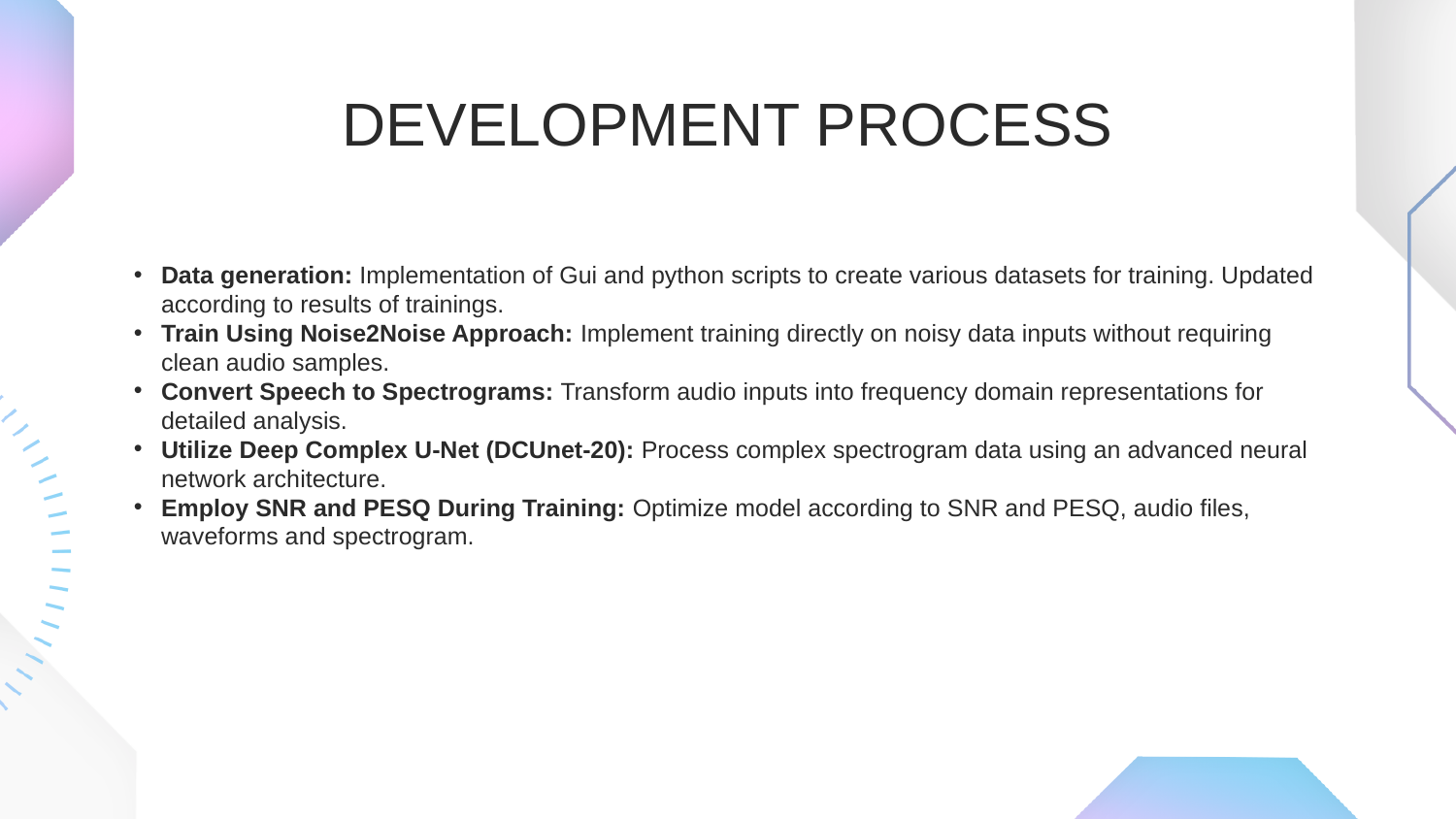

# DEVELOPMENT PROCESS

Data generation: Implementation of Gui and python scripts to create various datasets for training. Updated according to results of trainings.
Train Using Noise2Noise Approach: Implement training directly on noisy data inputs without requiring clean audio samples.
Convert Speech to Spectrograms: Transform audio inputs into frequency domain representations for detailed analysis.
Utilize Deep Complex U-Net (DCUnet-20): Process complex spectrogram data using an advanced neural network architecture.
Employ SNR and PESQ During Training: Optimize model according to SNR and PESQ, audio files, waveforms and spectrogram.